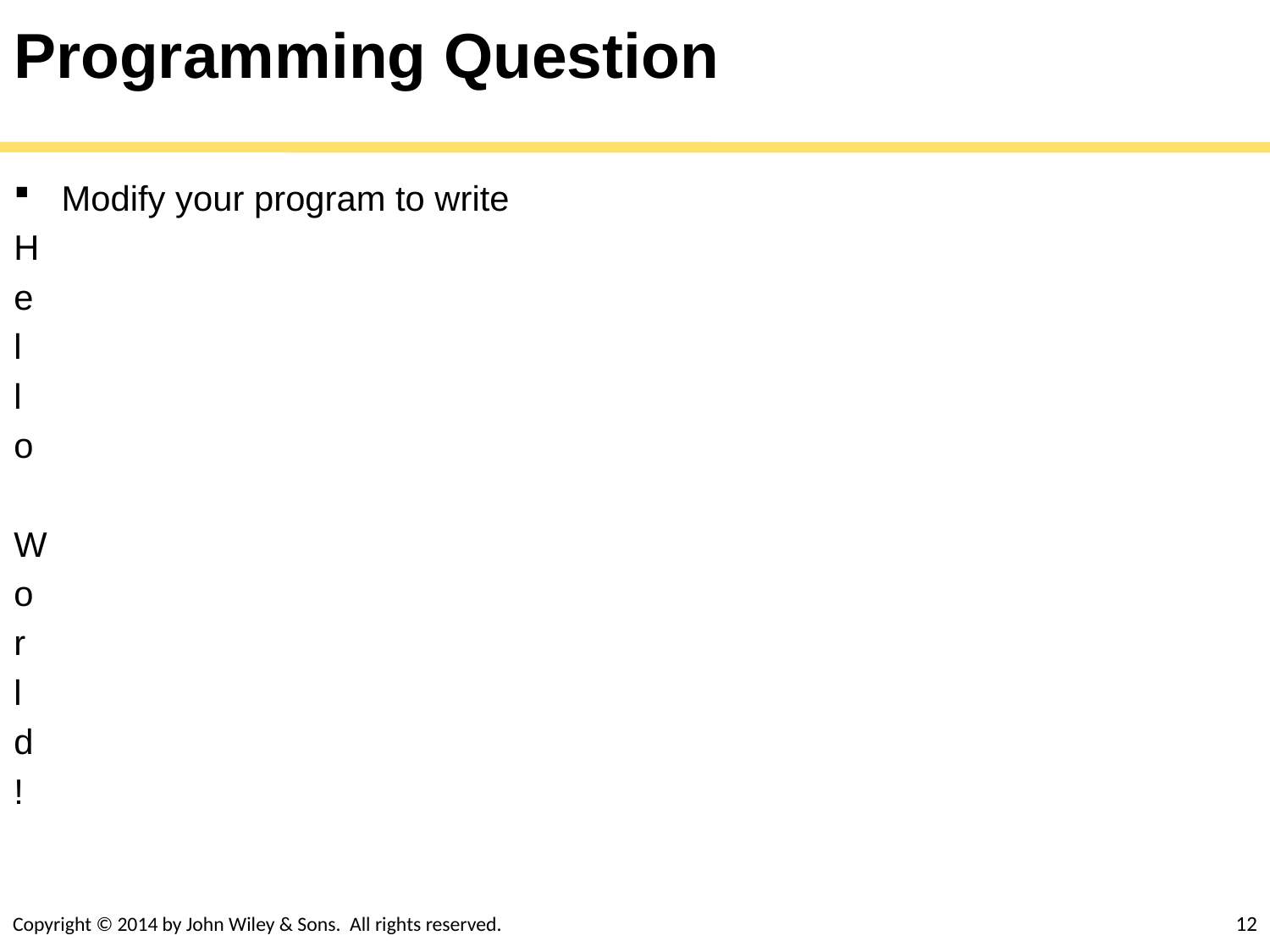

# Programming Question
Modify your program to write
H
e
l
l
o

W
o
r
l
d
!